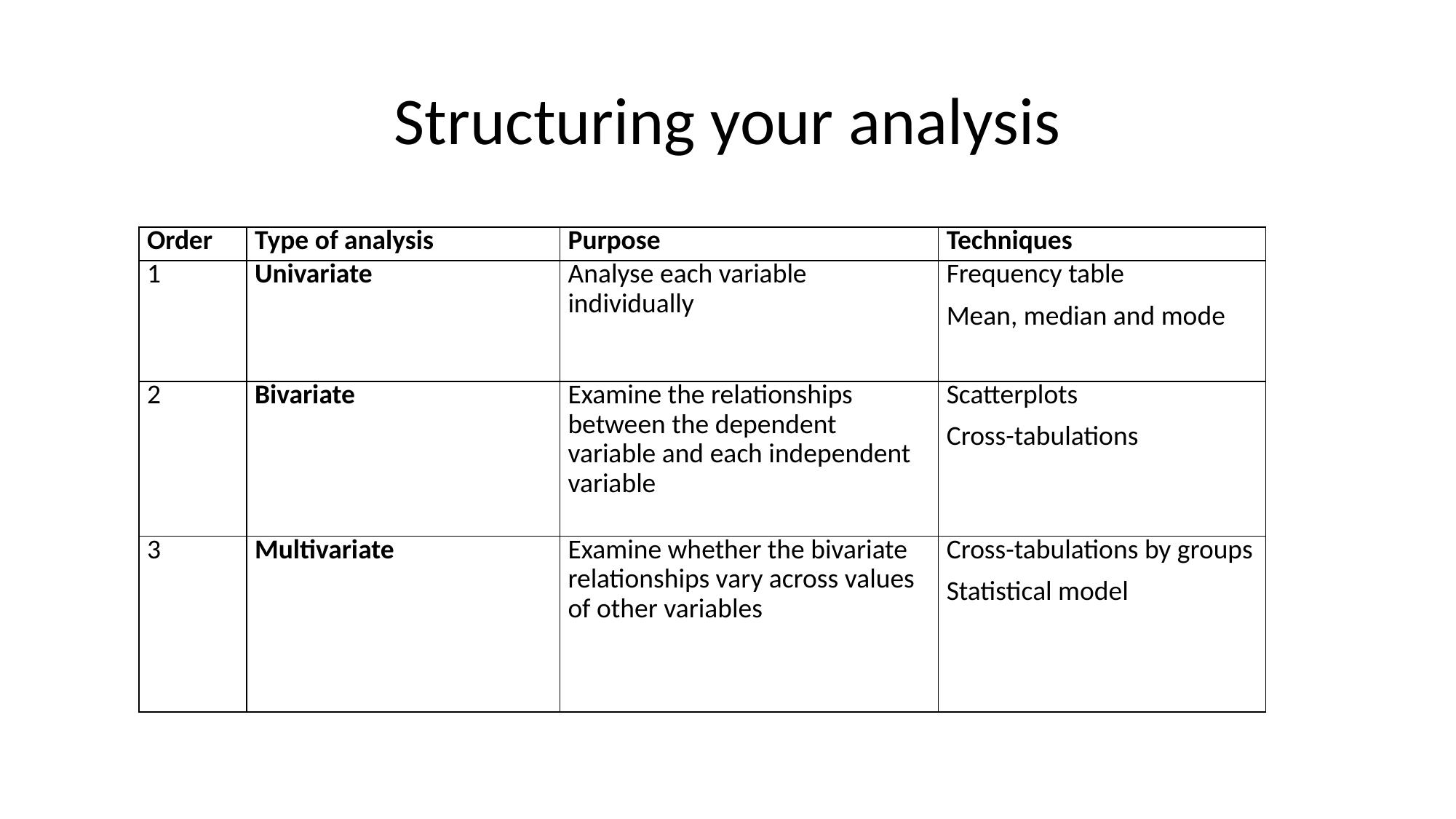

# Structuring your analysis
| Order | Type of analysis | Purpose | Techniques |
| --- | --- | --- | --- |
| 1 | Univariate | Analyse each variable individually | Frequency table Mean, median and mode |
| 2 | Bivariate | Examine the relationships between the dependent variable and each independent variable | Scatterplots Cross-tabulations |
| 3 | Multivariate | Examine whether the bivariate relationships vary across values of other variables | Cross-tabulations by groups Statistical model |